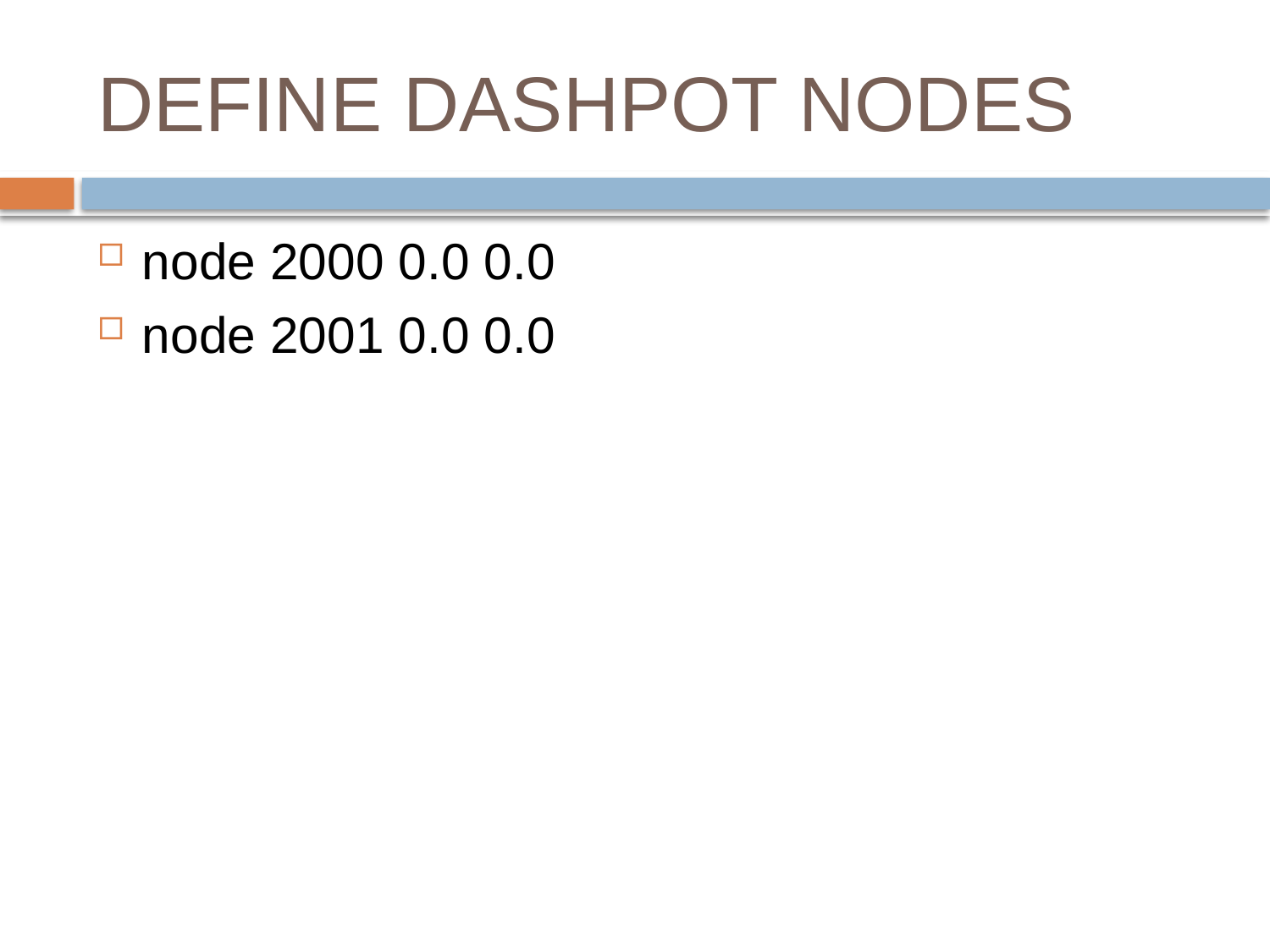

# DEFINE DASHPOT NODES
node 2000 0.0 0.0
node 2001 0.0 0.0